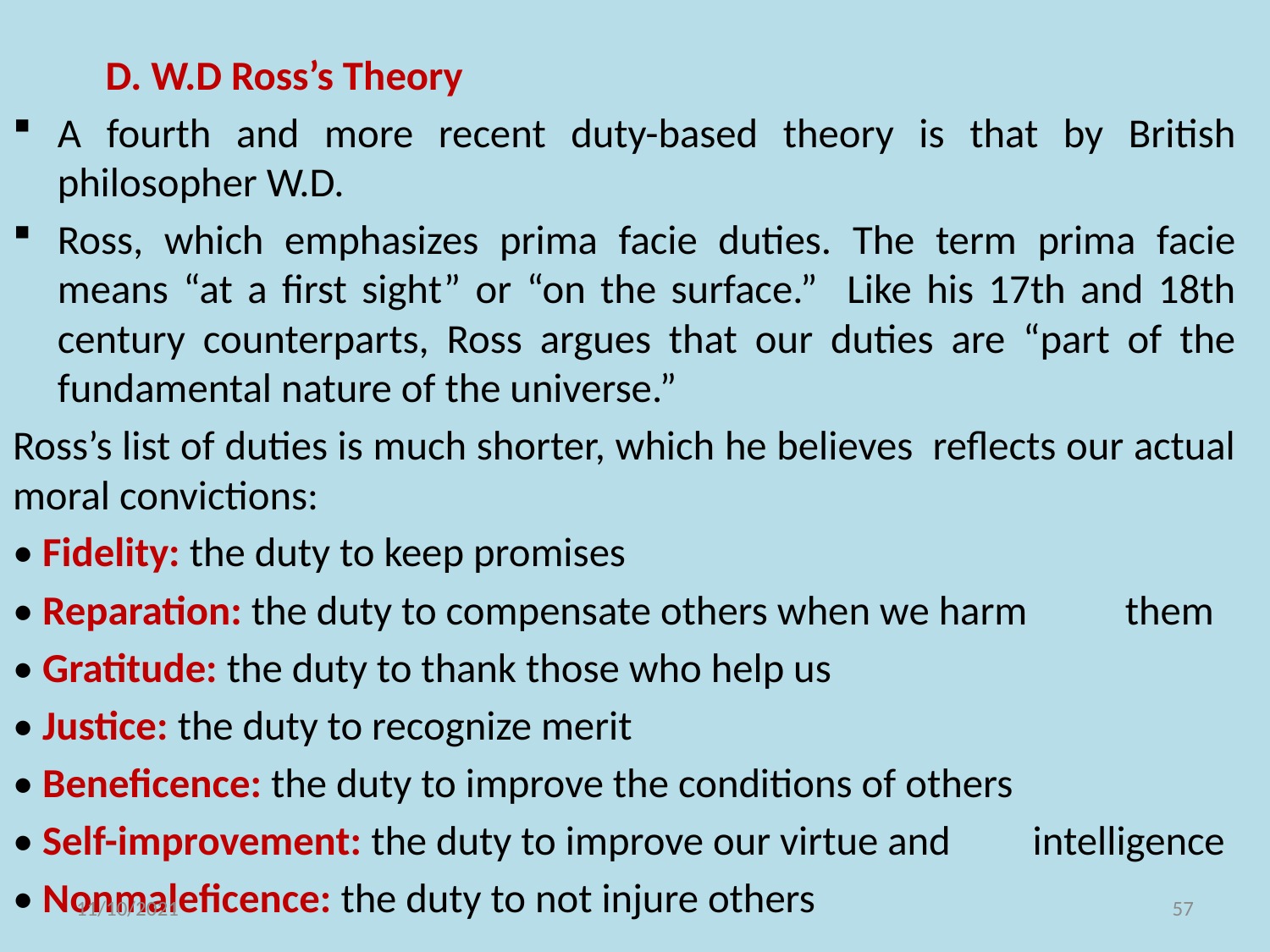

D. W.D Ross’s Theory
A fourth and more recent duty-based theory is that by British philosopher W.D.
Ross, which emphasizes prima facie duties. The term prima facie means “at a first sight” or “on the surface.”  Like his 17th and 18th century counterparts, Ross argues that our duties are “part of the fundamental nature of the universe.”
Ross’s list of duties is much shorter, which he believes  reflects our actual moral convictions:
• Fidelity: the duty to keep promises
• Reparation: the duty to compensate others when we harm 	them
• Gratitude: the duty to thank those who help us
• Justice: the duty to recognize merit
• Beneficence: the duty to improve the conditions of others
• Self-improvement: the duty to improve our virtue and 	intelligence
• Nonmaleficence: the duty to not injure others
11/10/2021
57